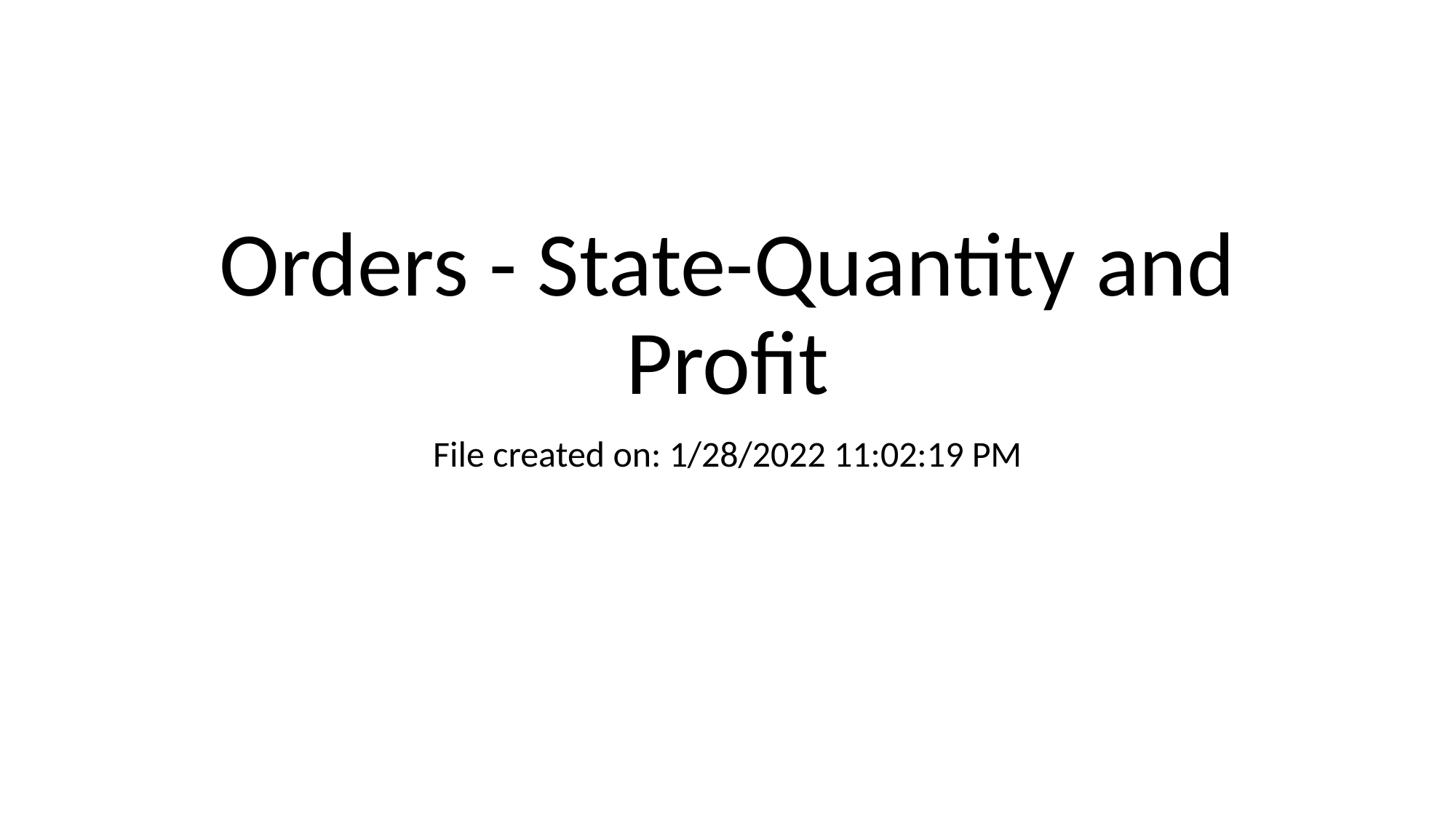

# Orders - State-Quantity and Profit
File created on: 1/28/2022 11:02:19 PM